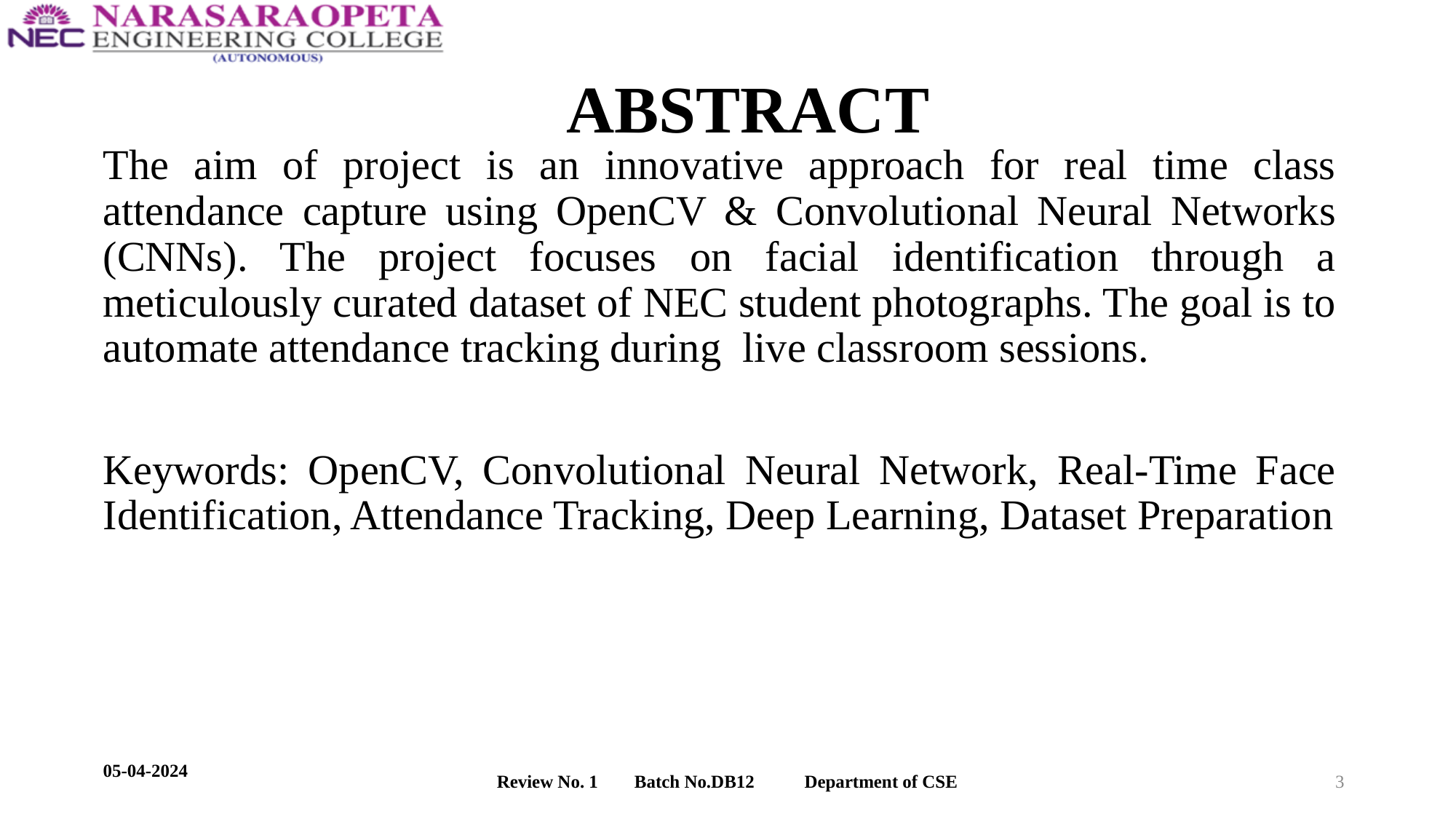

# ABSTRACT
The aim of project is an innovative approach for real time class attendance capture using OpenCV & Convolutional Neural Networks (CNNs). The project focuses on facial identification through a meticulously curated dataset of NEC student photographs. The goal is to automate attendance tracking during  live classroom sessions.

Keywords: OpenCV, Convolutional Neural Network, Real-Time Face Identification, Attendance Tracking, Deep Learning, Dataset Preparation
05-04-2024

Review No. 1        Batch No.DB12           Department of CSE
3